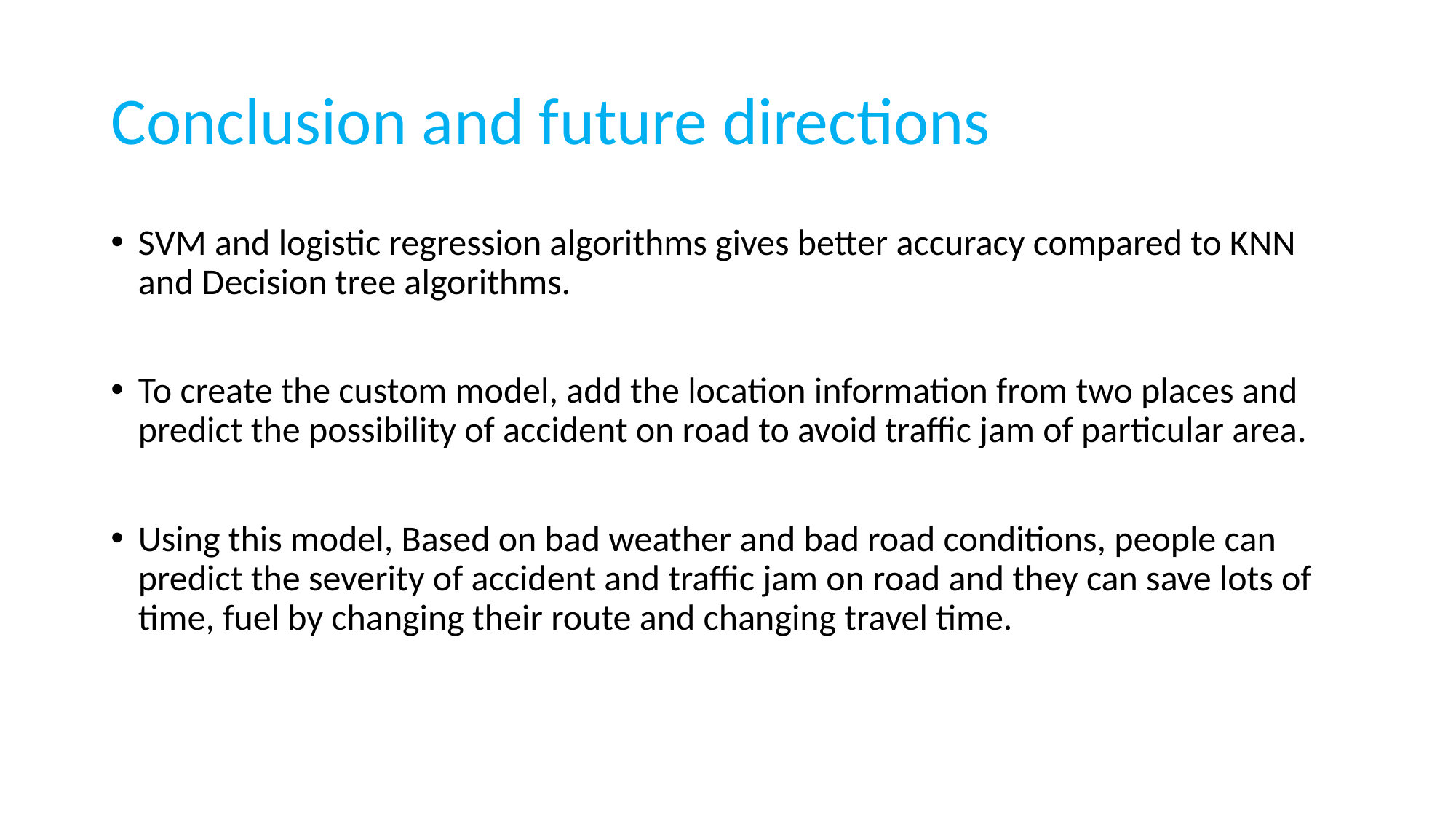

# Conclusion and future directions
SVM and logistic regression algorithms gives better accuracy compared to KNN and Decision tree algorithms.

To create the custom model, add the location information from two places and predict the possibility of accident on road to avoid traffic jam of particular area.

Using this model, Based on bad weather and bad road conditions, people can predict the severity of accident and traffic jam on road and they can save lots of time, fuel by changing their route and changing travel time.